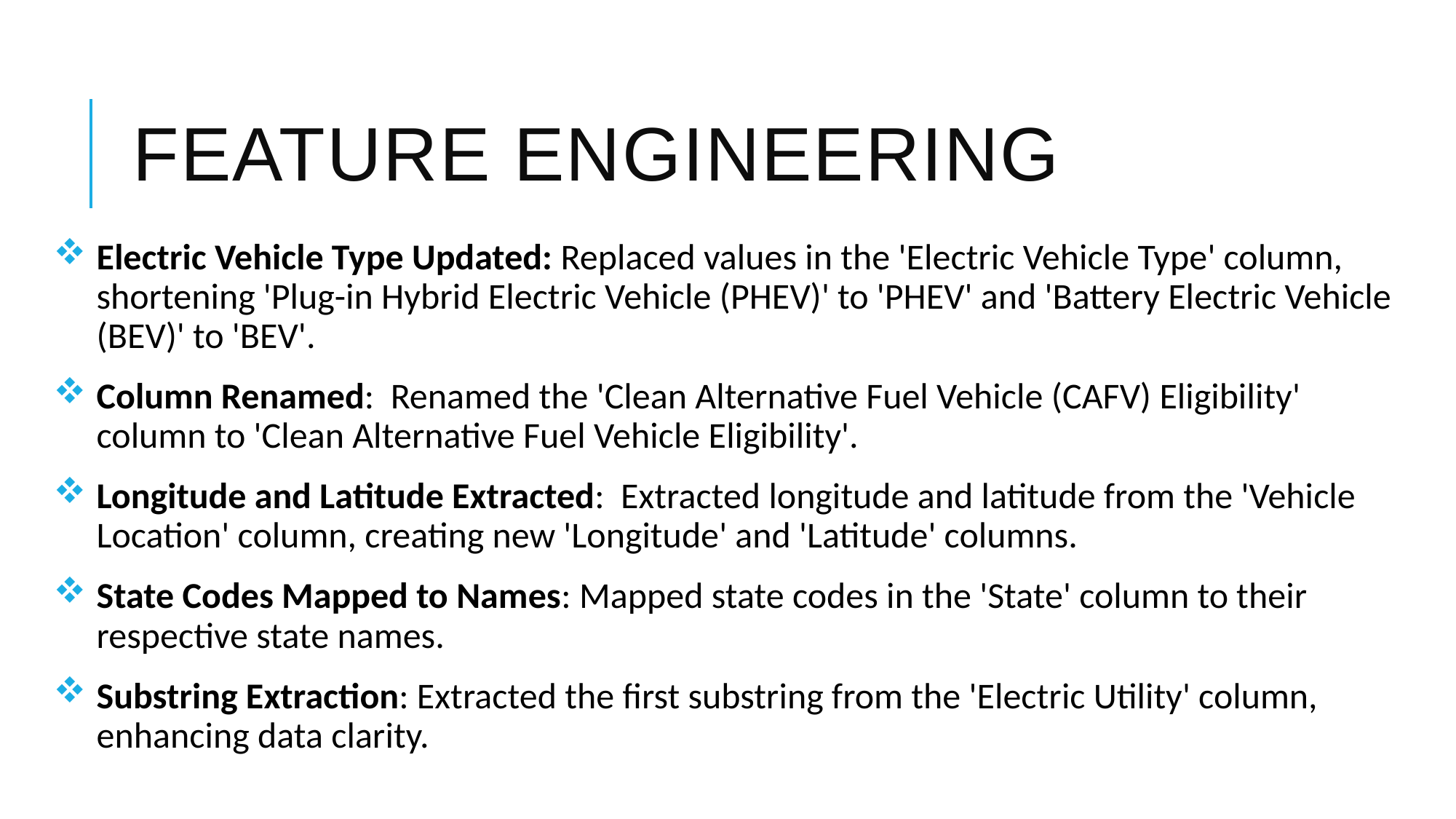

# Feature Engineering
Electric Vehicle Type Updated: Replaced values in the 'Electric Vehicle Type' column, shortening 'Plug-in Hybrid Electric Vehicle (PHEV)' to 'PHEV' and 'Battery Electric Vehicle (BEV)' to 'BEV'.
Column Renamed:  Renamed the 'Clean Alternative Fuel Vehicle (CAFV) Eligibility' column to 'Clean Alternative Fuel Vehicle Eligibility'.
Longitude and Latitude Extracted:  Extracted longitude and latitude from the 'Vehicle Location' column, creating new 'Longitude' and 'Latitude' columns.
State Codes Mapped to Names: Mapped state codes in the 'State' column to their respective state names.
Substring Extraction: Extracted the first substring from the 'Electric Utility' column, enhancing data clarity.